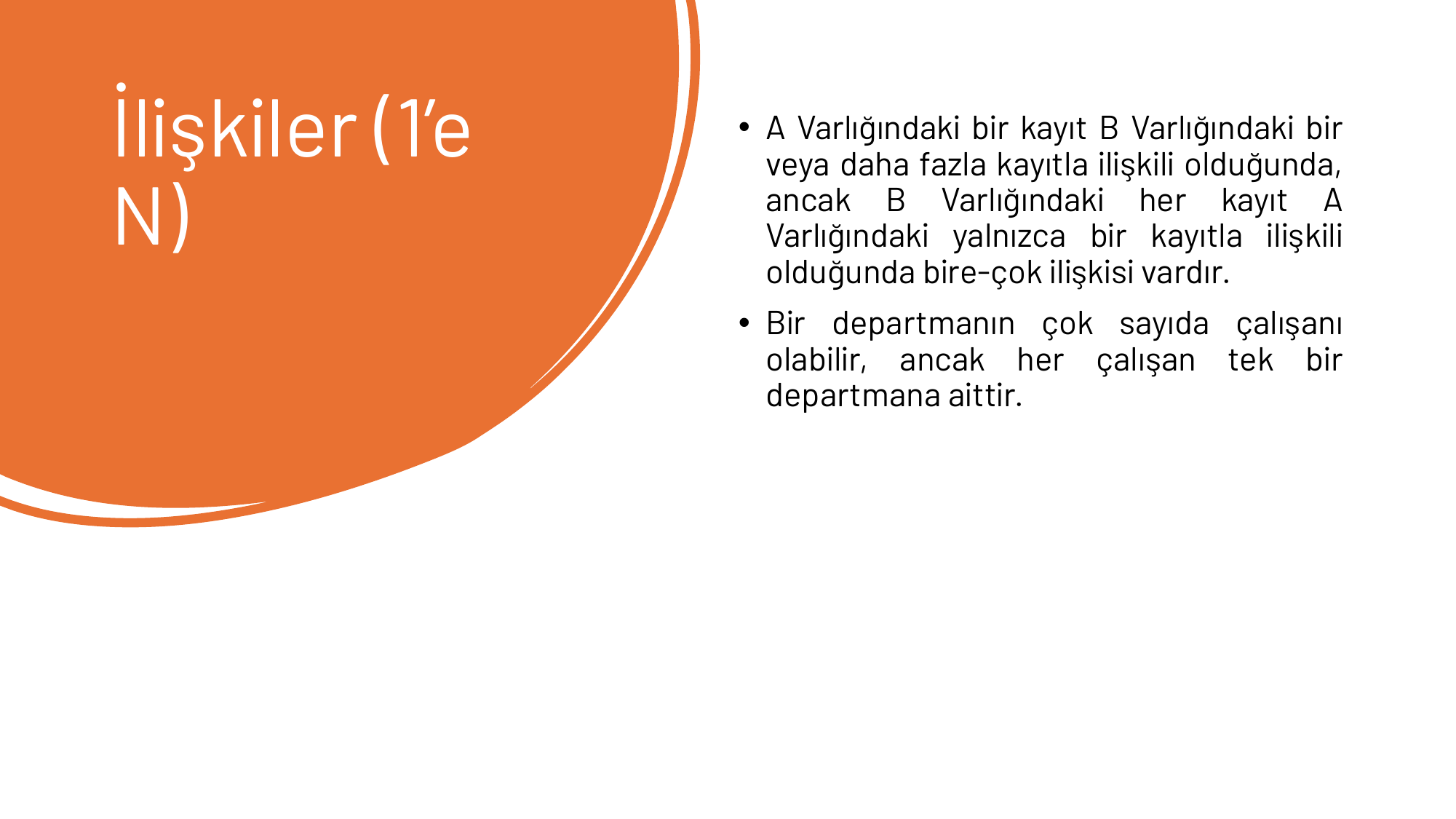

# İlişkiler (1’e N)
A Varlığındaki bir kayıt B Varlığındaki bir veya daha fazla kayıtla ilişkili olduğunda, ancak B Varlığındaki her kayıt A Varlığındaki yalnızca bir kayıtla ilişkili olduğunda bire-çok ilişkisi vardır.
Bir departmanın çok sayıda çalışanı olabilir, ancak her çalışan tek bir departmana aittir.